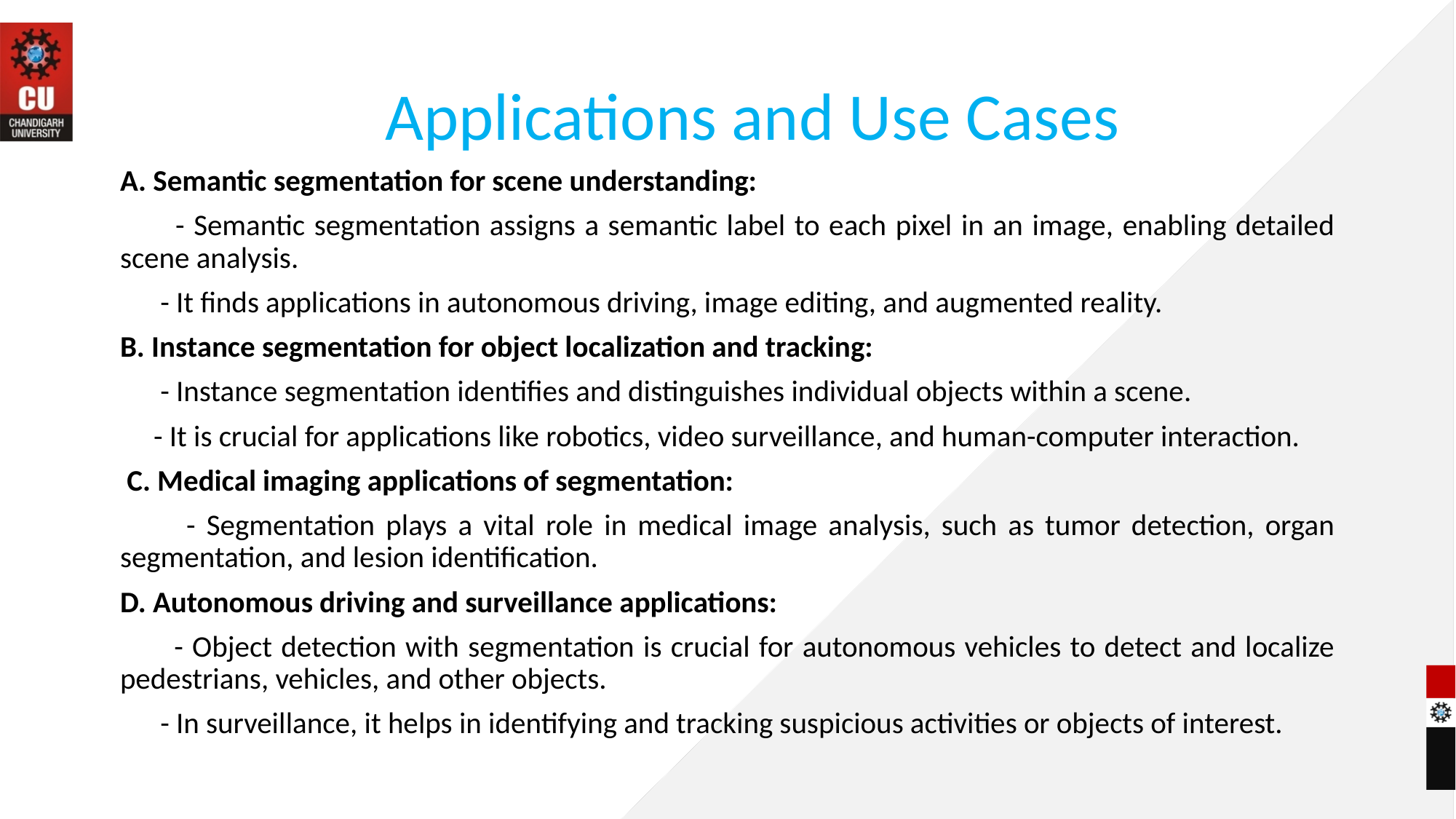

# Applications and Use Cases
A. Semantic segmentation for scene understanding:
      - Semantic segmentation assigns a semantic label to each pixel in an image, enabling detailed scene analysis.
      - It finds applications in autonomous driving, image editing, and augmented reality.
B. Instance segmentation for object localization and tracking:
      - Instance segmentation identifies and distinguishes individual objects within a scene.
     - It is crucial for applications like robotics, video surveillance, and human-computer interaction.
 C. Medical imaging applications of segmentation:
      - Segmentation plays a vital role in medical image analysis, such as tumor detection, organ segmentation, and lesion identification.
D. Autonomous driving and surveillance applications:
      - Object detection with segmentation is crucial for autonomous vehicles to detect and localize pedestrians, vehicles, and other objects.
      - In surveillance, it helps in identifying and tracking suspicious activities or objects of interest.